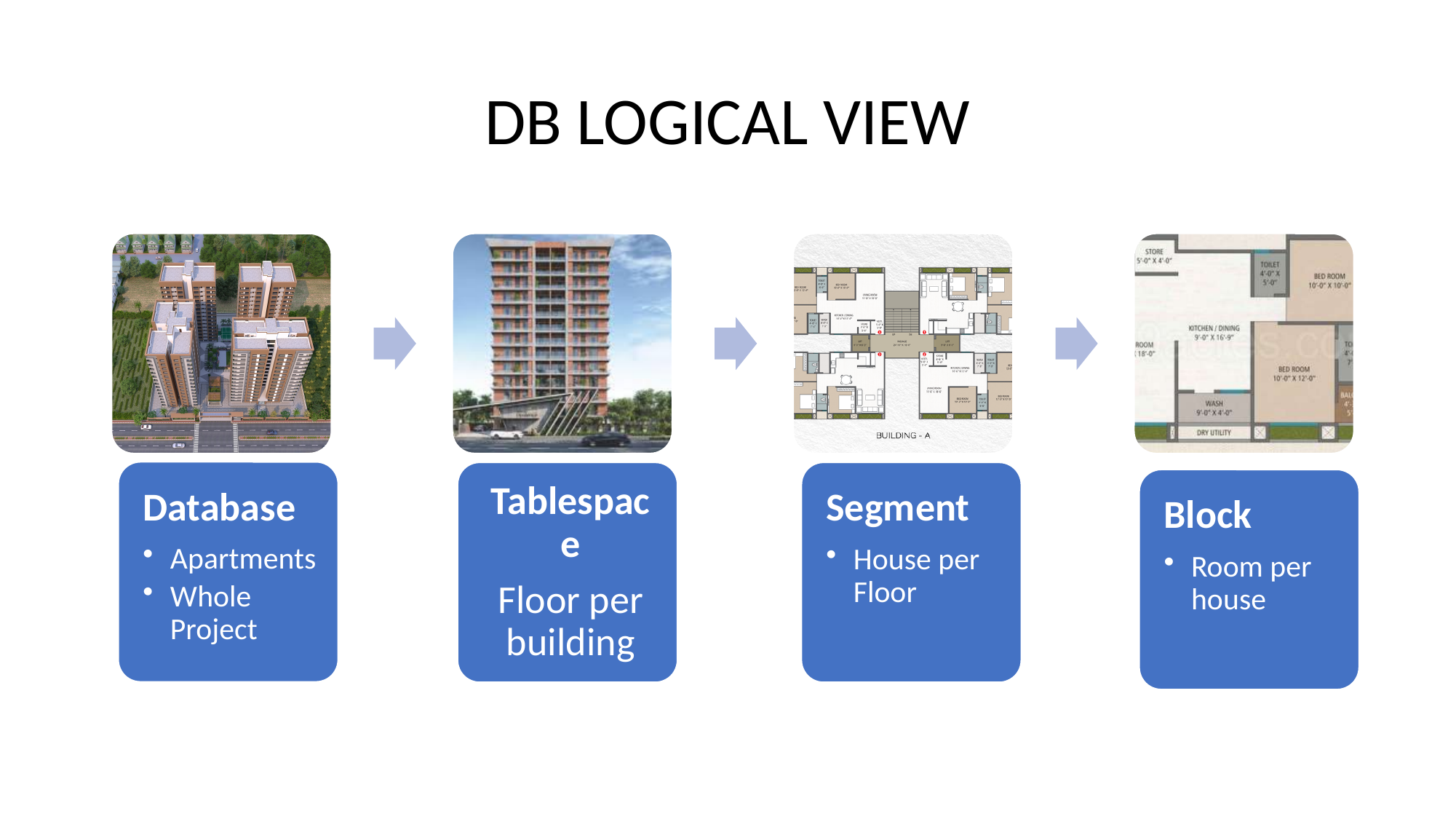

# DB LOGICAL VIEW
Database
Apartments
Whole Project

Tablespace
Floor per building

Segment
House per Floor

Block
Room per house